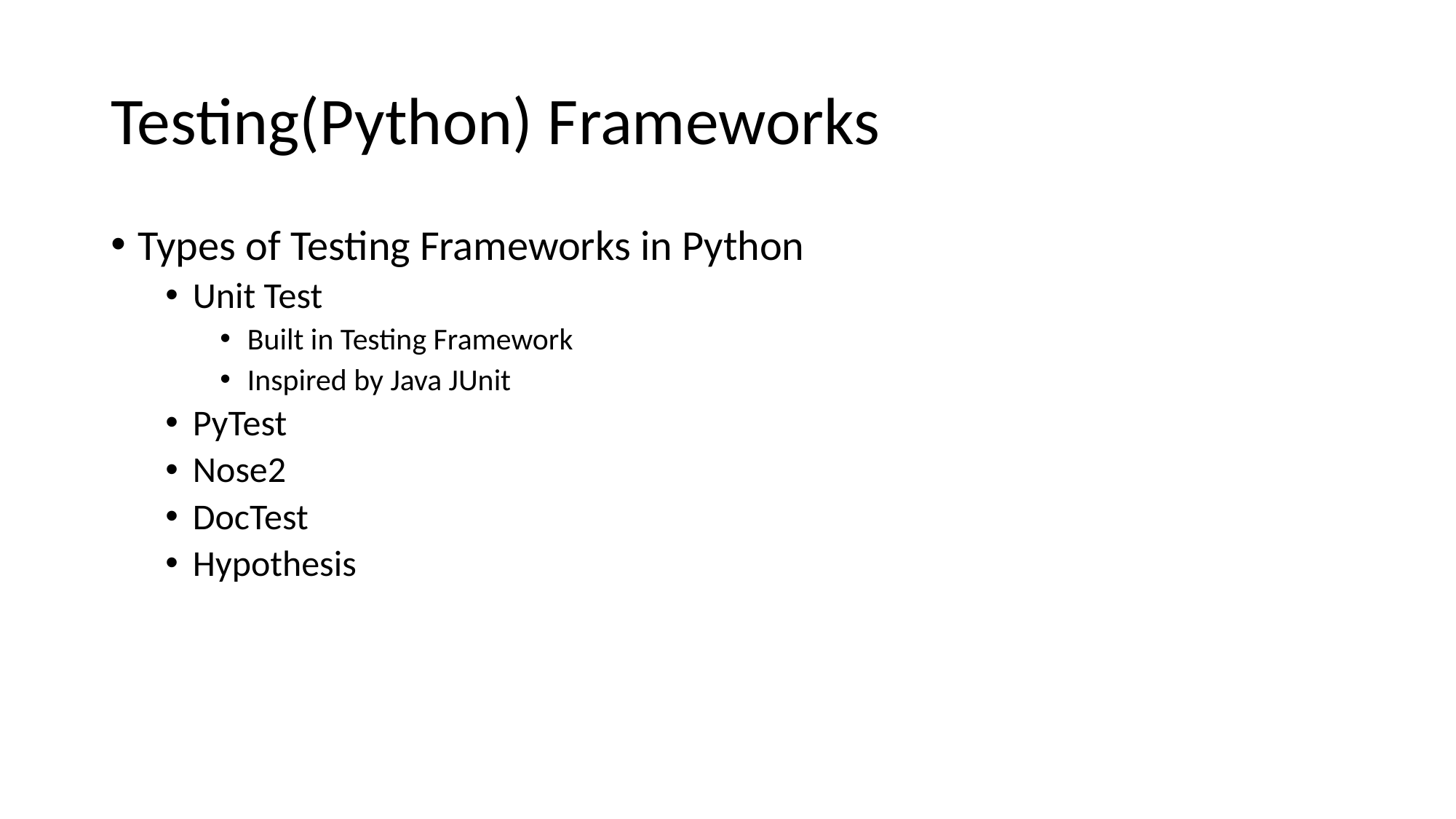

# Testing(Python) Frameworks
Types of Testing Frameworks in Python
Unit Test
Built in Testing Framework
Inspired by Java JUnit
PyTest
Nose2
DocTest
Hypothesis